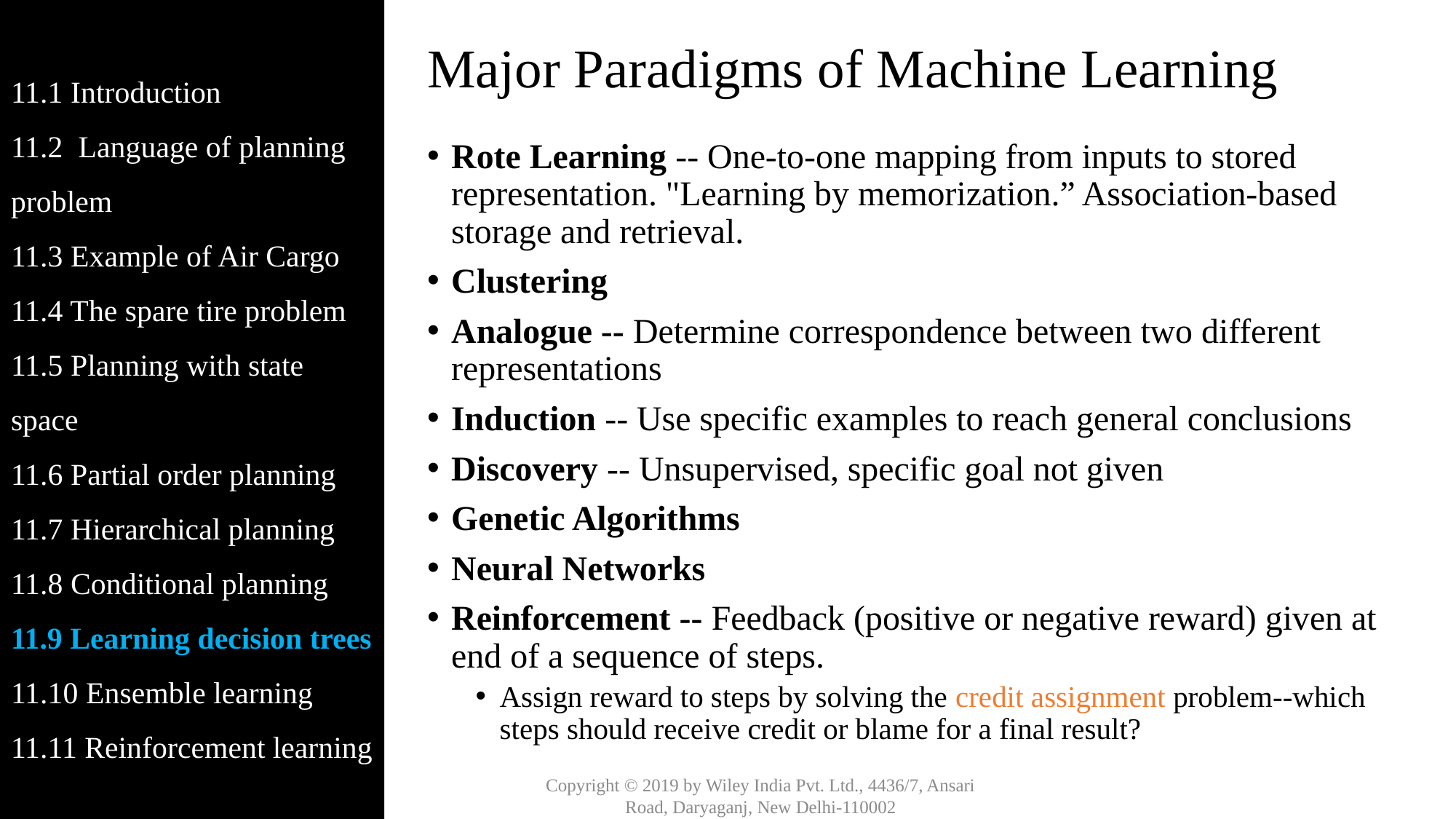

11.1 Introduction
11.2  Language of planning problem
11.3 Example of Air Cargo
11.4 The spare tire problem
11.5 Planning with state space
11.6 Partial order planning
11.7 Hierarchical planning
11.8 Conditional planning
11.9 Learning decision trees
11.10 Ensemble learning
11.11 Reinforcement learning
# Major Paradigms of Machine Learning
Rote Learning -- One-to-one mapping from inputs to stored representation. "Learning by memorization.” Association-based storage and retrieval.
Clustering
Analogue -- Determine correspondence between two different representations
Induction -- Use specific examples to reach general conclusions
Discovery -- Unsupervised, specific goal not given
Genetic Algorithms
Neural Networks
Reinforcement -- Feedback (positive or negative reward) given at end of a sequence of steps.
Assign reward to steps by solving the credit assignment problem--which steps should receive credit or blame for a final result?

Copyright © 2019 by Wiley India Pvt. Ltd., 4436/7, Ansari Road, Daryaganj, New Delhi-110002